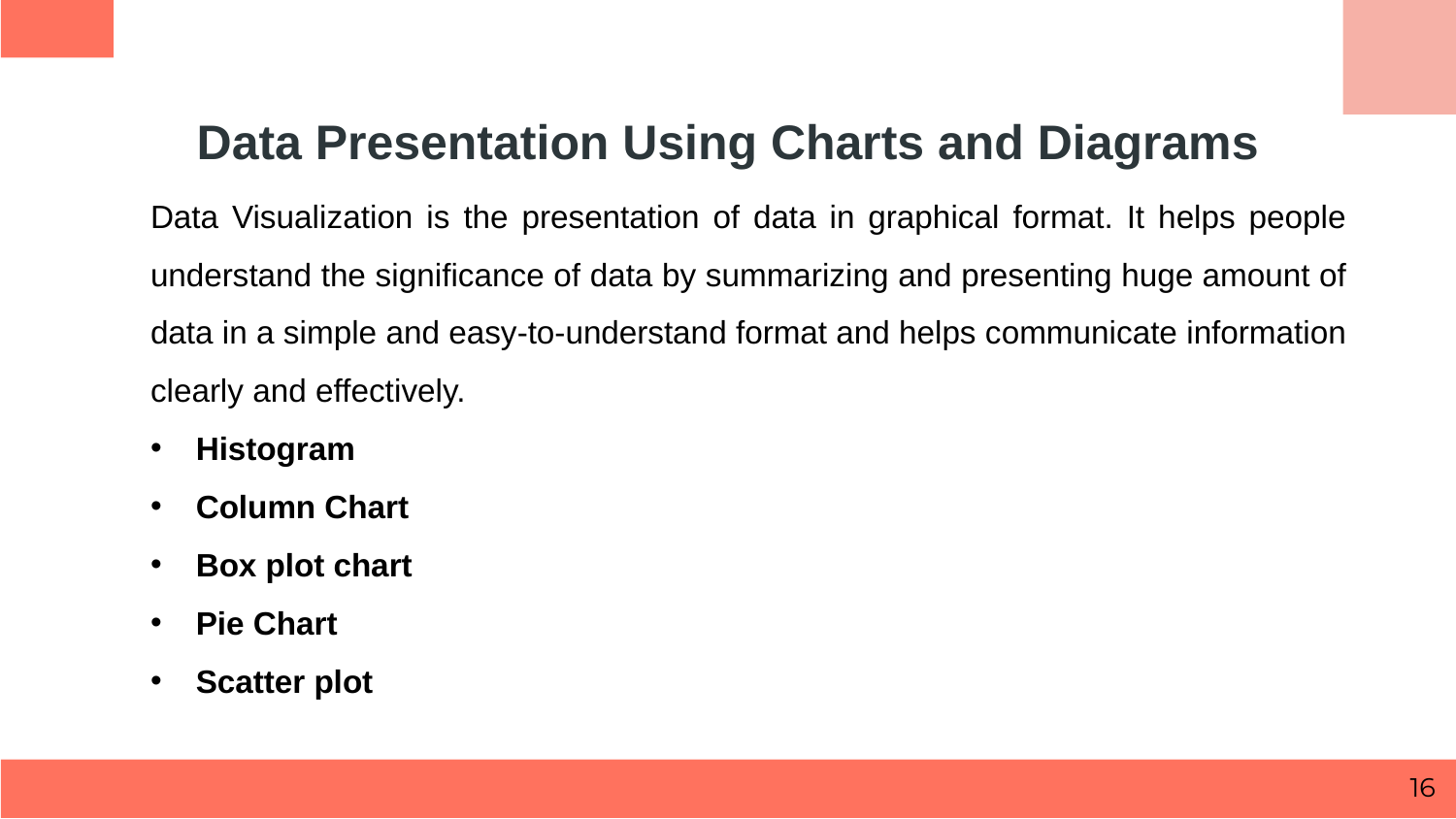

# Data Presentation Using Charts and Diagrams
Data Visualization is the presentation of data in graphical format. It helps people understand the significance of data by summarizing and presenting huge amount of data in a simple and easy-to-understand format and helps communicate information clearly and effectively.
Histogram
Column Chart
Box plot chart
Pie Chart
Scatter plot

16